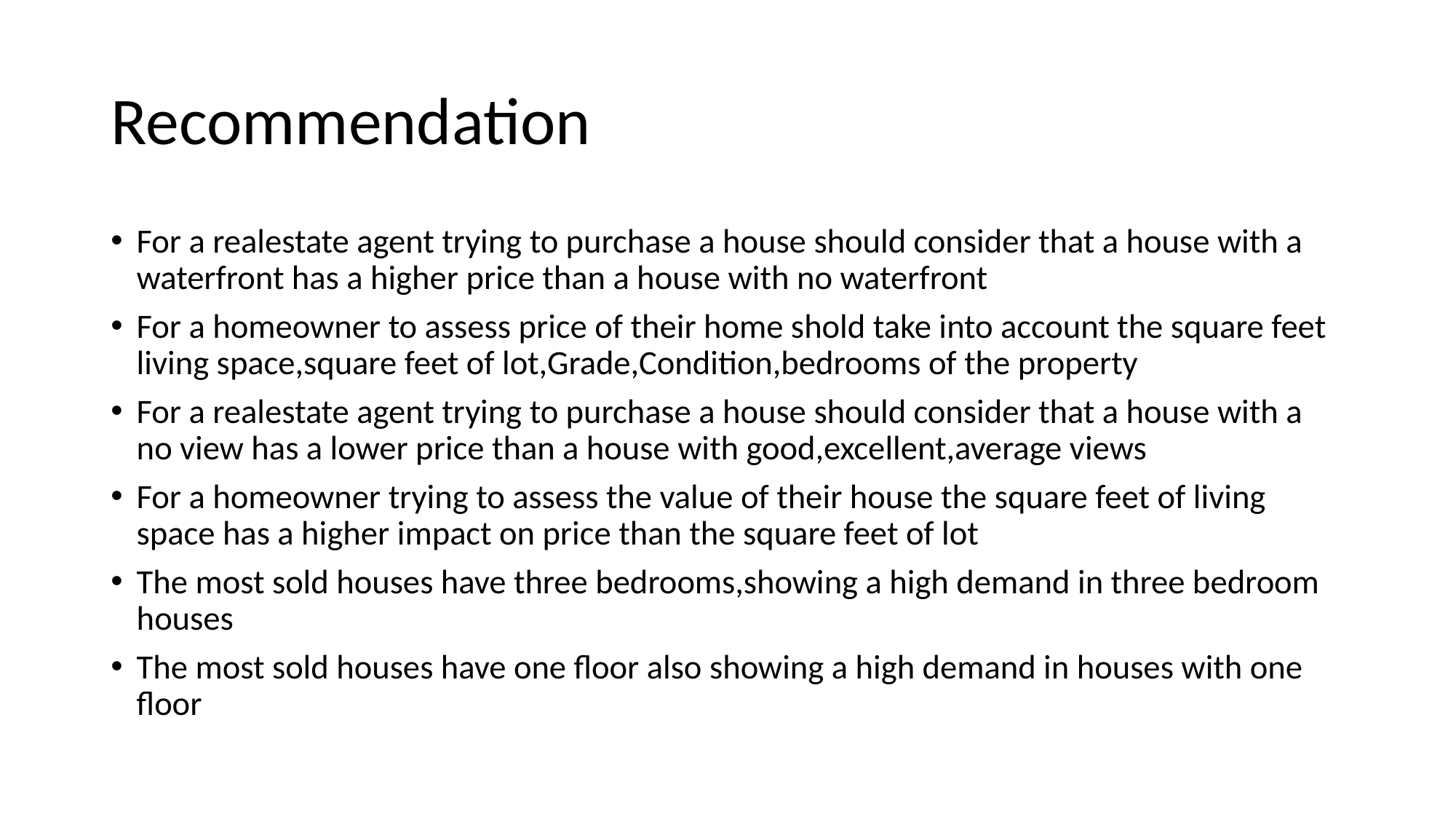

# Recommendation
For a realestate agent trying to purchase a house should consider that a house with a waterfront has a higher price than a house with no waterfront
For a homeowner to assess price of their home shold take into account the square feet living space,square feet of lot,Grade,Condition,bedrooms of the property
For a realestate agent trying to purchase a house should consider that a house with a no view has a lower price than a house with good,excellent,average views
For a homeowner trying to assess the value of their house the square feet of living space has a higher impact on price than the square feet of lot
The most sold houses have three bedrooms,showing a high demand in three bedroom houses
The most sold houses have one floor also showing a high demand in houses with one floor